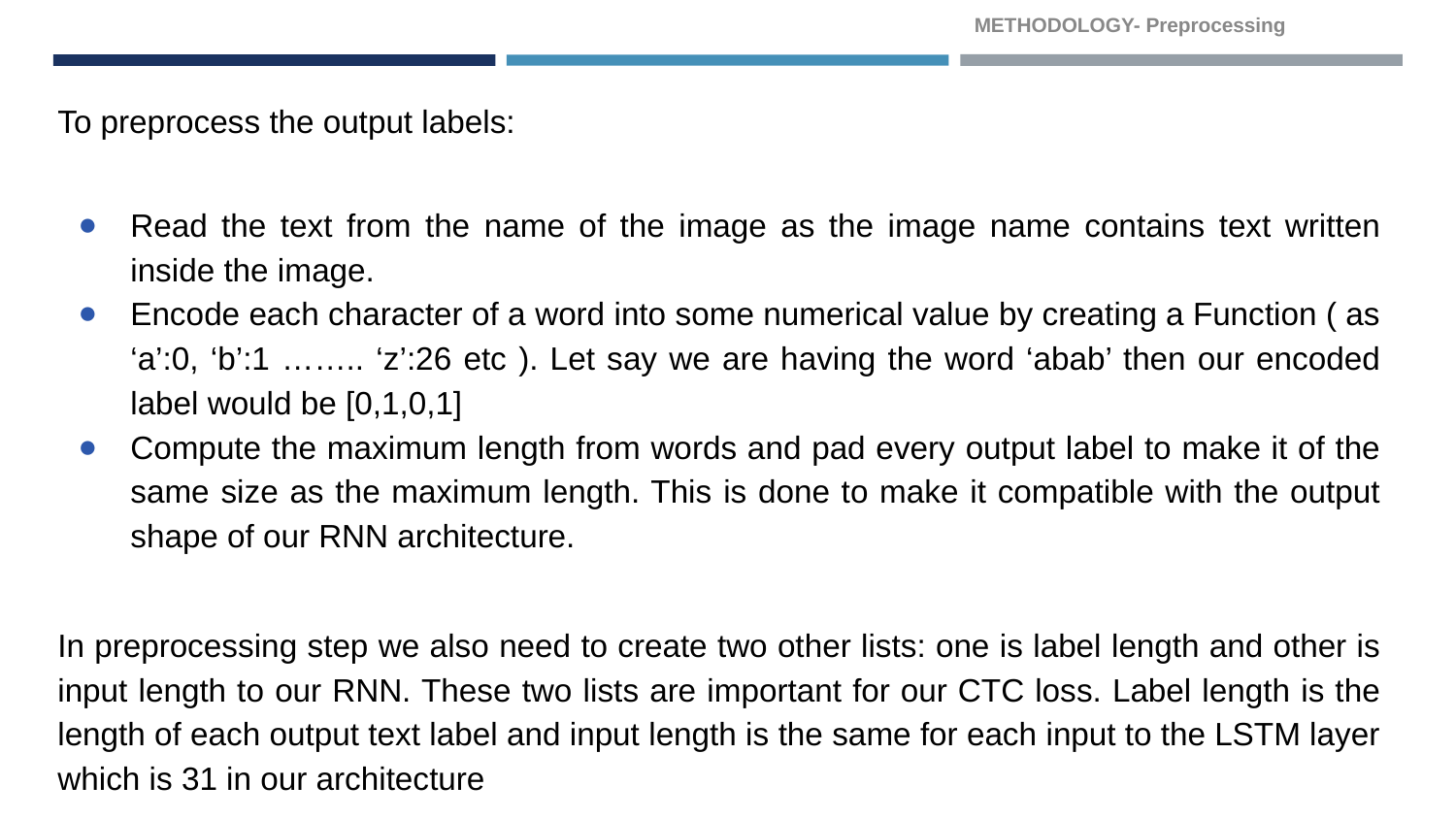

METHODOLOGY- Preprocessing
To preprocess the output labels:

Read the text from the name of the image as the image name contains text written inside the image.
Encode each character of a word into some numerical value by creating a Function ( as ‘a’:0, ‘b’:1 …….. ‘z’:26 etc ). Let say we are having the word ‘abab’ then our encoded label would be [0,1,0,1]
Compute the maximum length from words and pad every output label to make it of the same size as the maximum length. This is done to make it compatible with the output shape of our RNN architecture.

In preprocessing step we also need to create two other lists: one is label length and other is input length to our RNN. These two lists are important for our CTC loss. Label length is the length of each output text label and input length is the same for each input to the LSTM layer which is 31 in our architecture